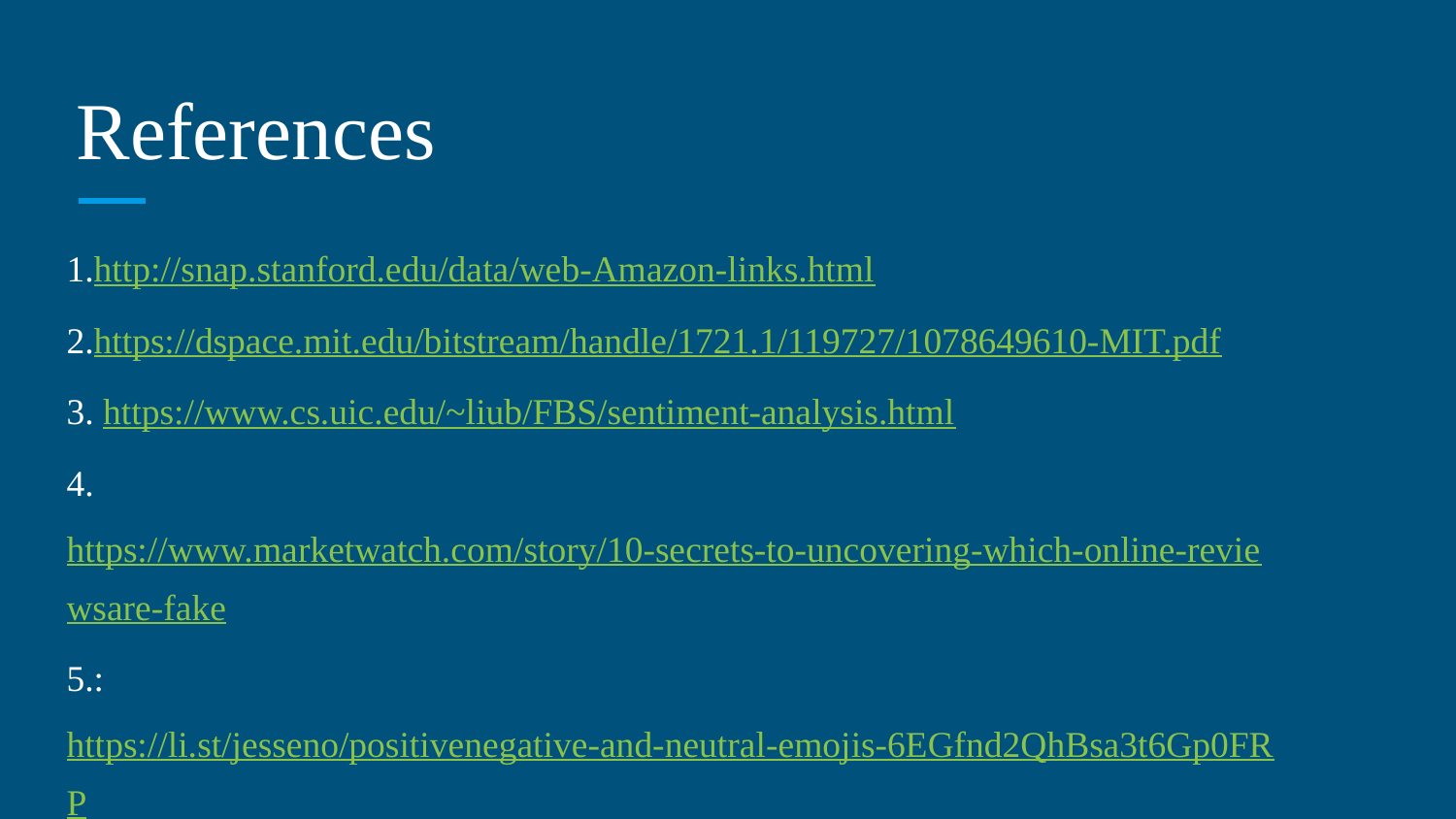

# References
1.http://snap.stanford.edu/data/web-Amazon-links.html
2.https://dspace.mit.edu/bitstream/handle/1721.1/119727/1078649610-MIT.pdf
3. https://www.cs.uic.edu/~liub/FBS/sentiment-analysis.html
4.https://www.marketwatch.com/story/10-secrets-to-uncovering-which-online-reviewsare-fake
5.: https://li.st/jesseno/positivenegative-and-neutral-emojis-6EGfnd2QhBsa3t6Gp0FRP